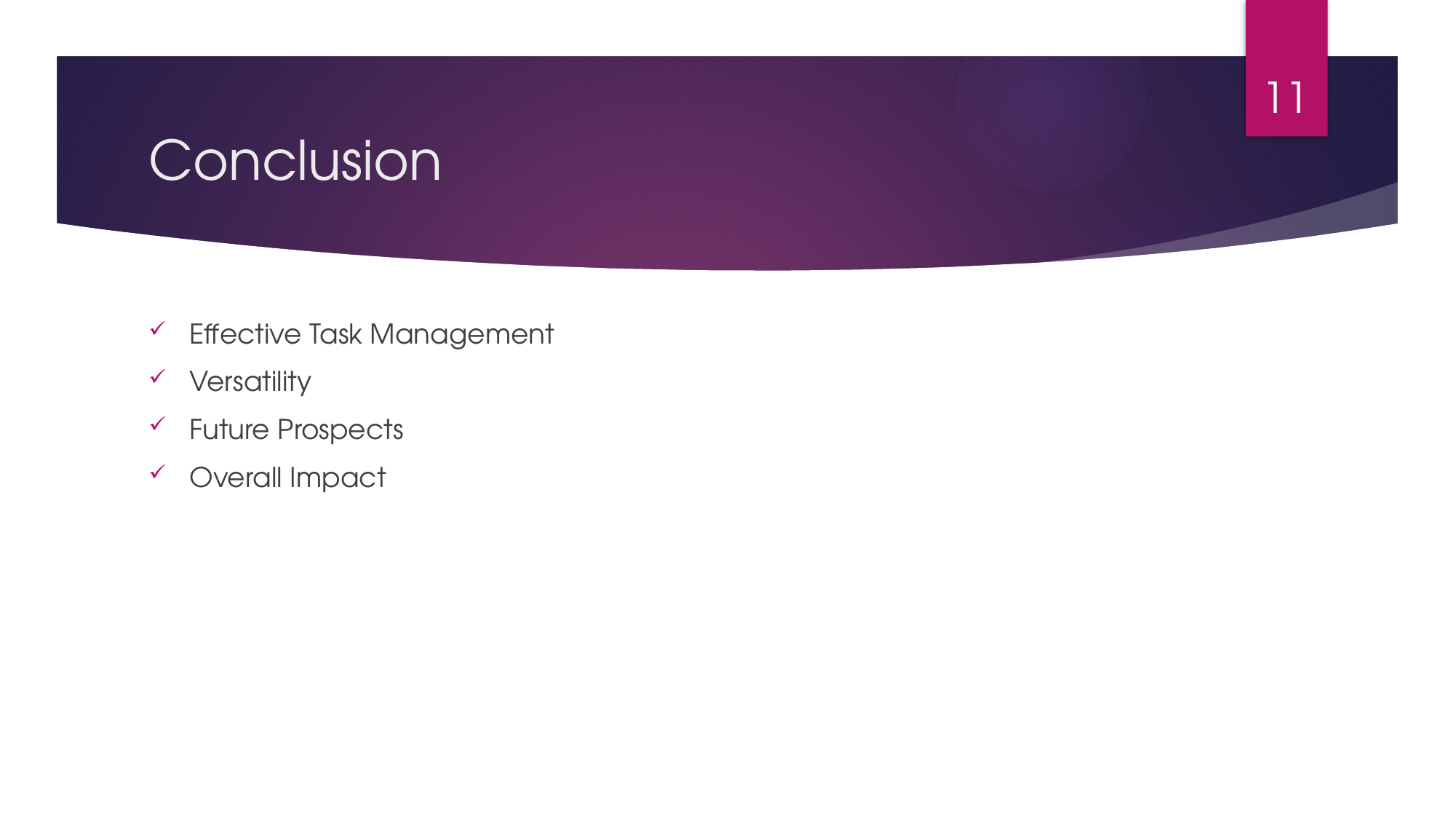

11
# Conclusion
Effective Task Management
Versatility
Future Prospects
Overall Impact